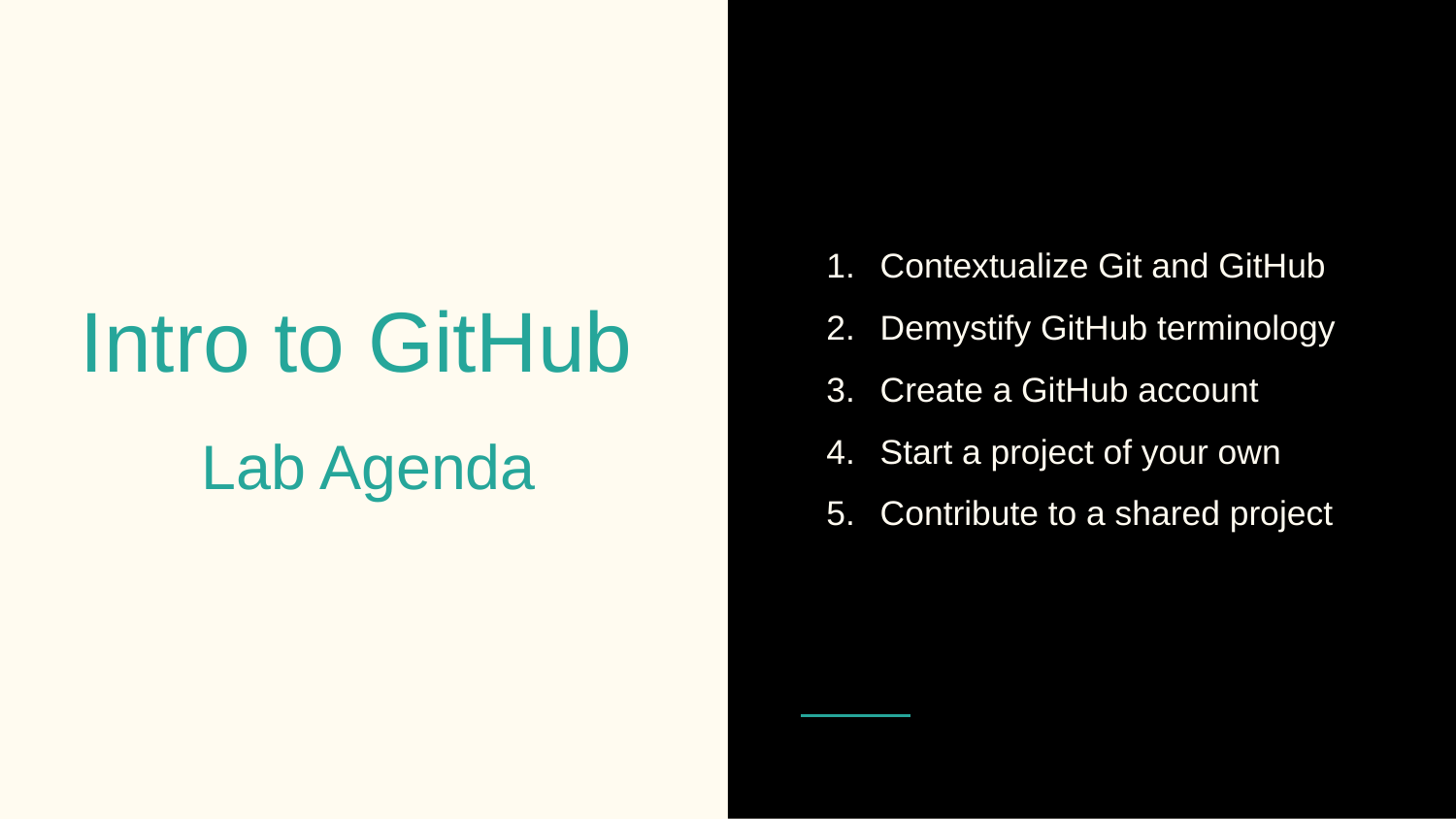

# Intro to GitHub
Contextualize Git and GitHub
Demystify GitHub terminology
Create a GitHub account
Start a project of your own
Contribute to a shared project
Lab Agenda